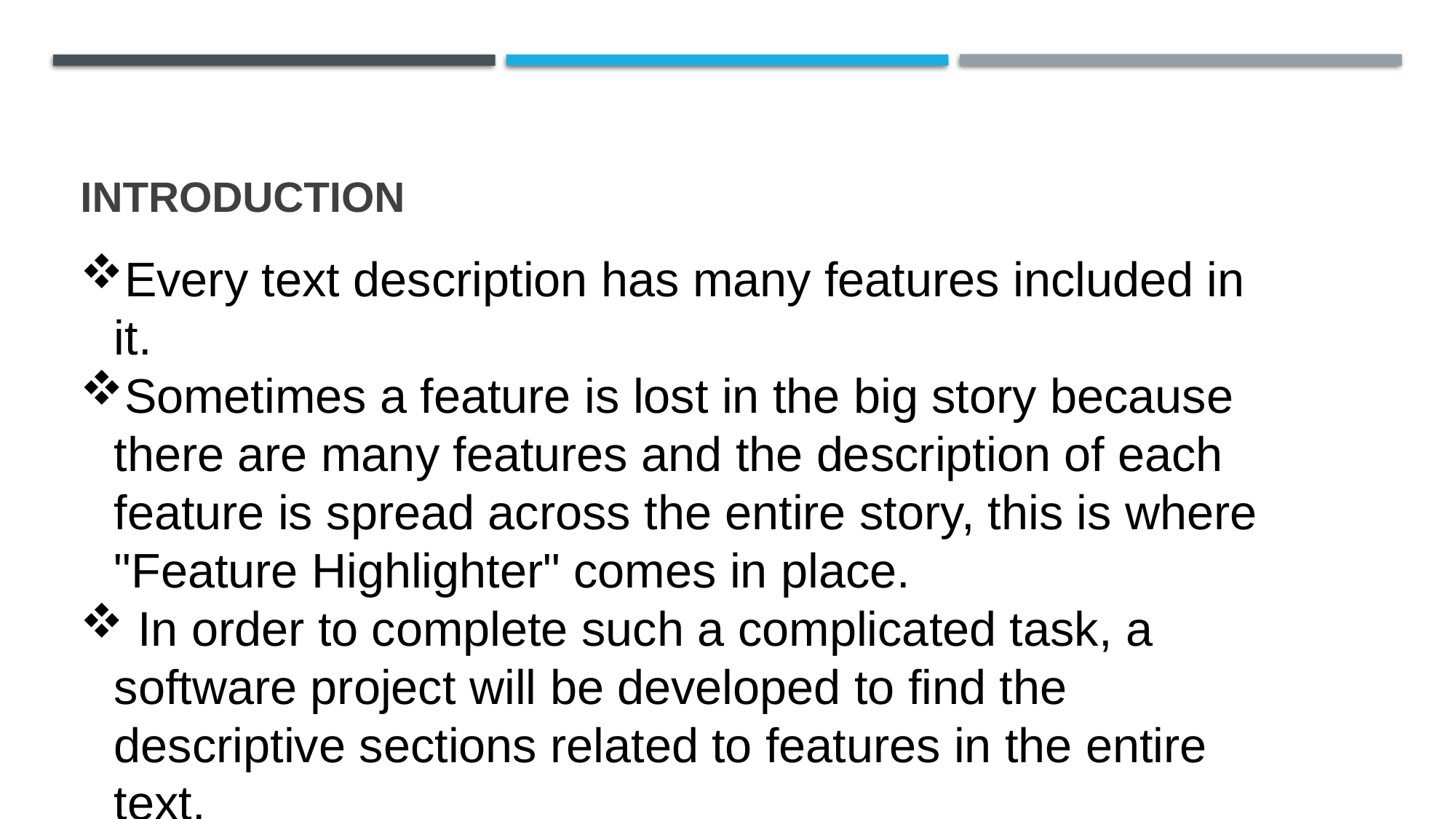

# Introduction
Every text description has many features included in it.
Sometimes a feature is lost in the big story because there are many features and the description of each feature is spread across the entire story, this is where "Feature Highlighter" comes in place.
 In order to complete such a complicated task, a software project will be developed to find the descriptive sections related to features in the entire text.